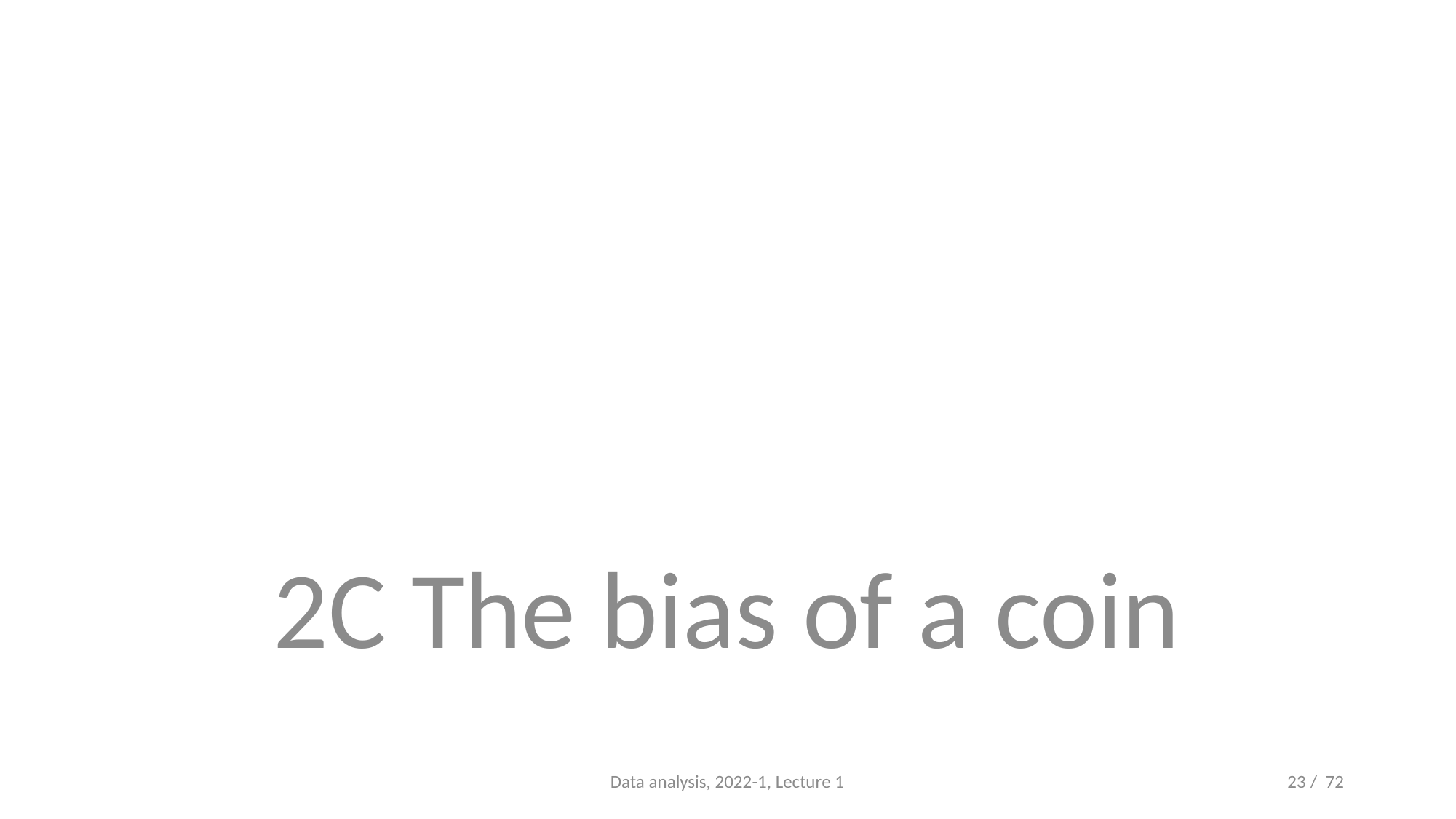

#
2C The bias of a coin
Data analysis, 2022-1, Lecture 1
23 /  72